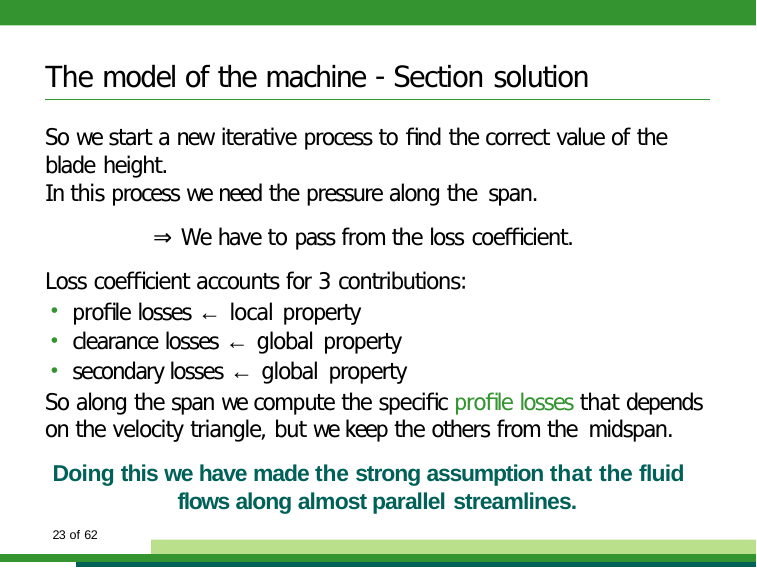

# The model of the machine - Section solution

So we start a new iterative process to find the correct value of the  blade height.
In this process we need the pressure along the span.
⇒ We have to pass from the loss coefficient.
Loss coefficient accounts for 3 contributions:
profile losses ← local property
clearance losses ← global property
secondary losses ← global property
So along the span we compute the specific profile losses that depends  on the velocity triangle, but we keep the others from the midspan.
Doing this we have made the strong assumption that the fluid  flows along almost parallel streamlines.
23 of 62